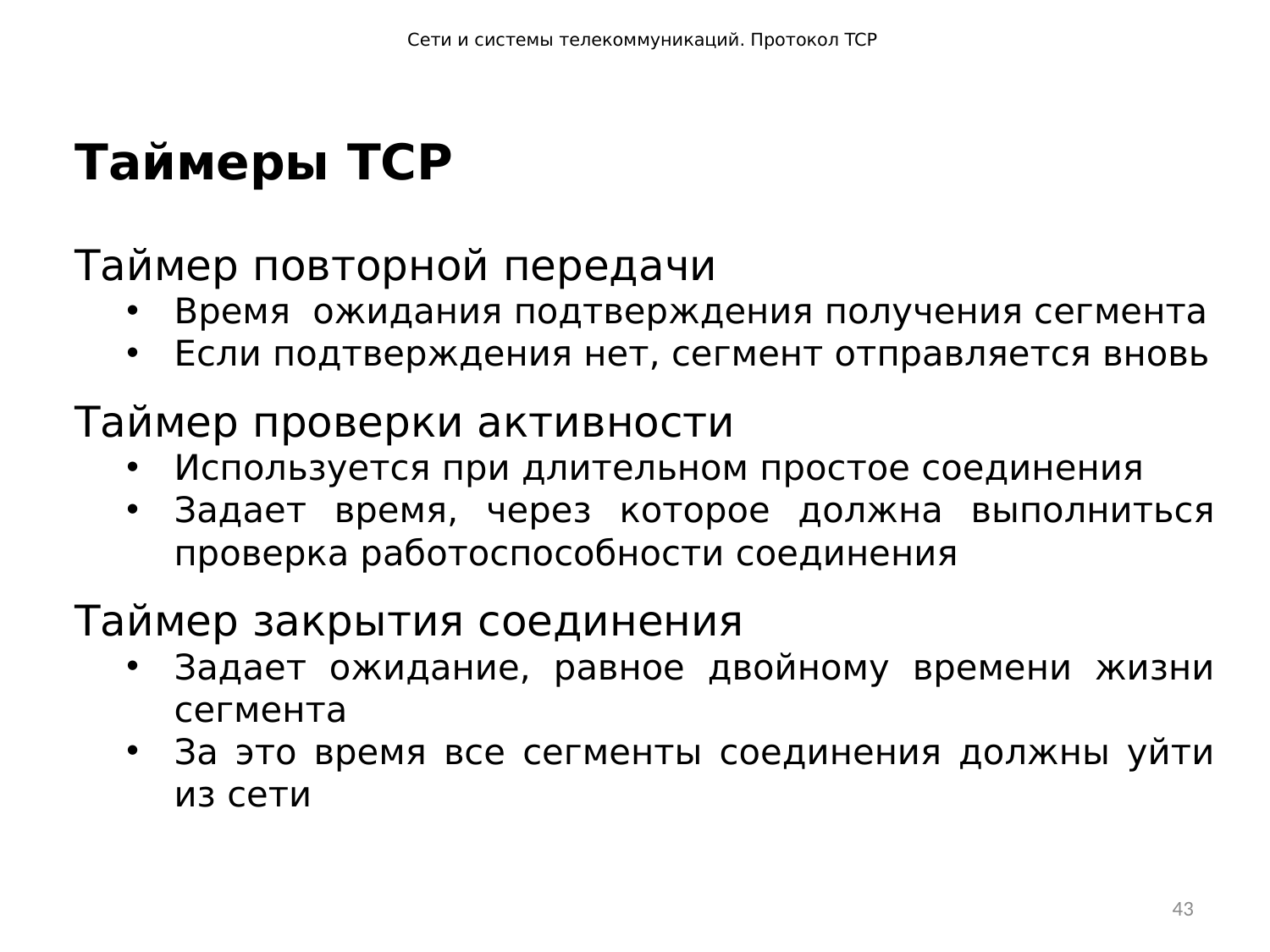

Сети и системы телекоммуникаций. Протокол TCP
Таймеры TCP
Таймер повторной передачи
Время  ожидания подтверждения получения сегмента
Если подтверждения нет, сегмент отправляется вновь
Таймер проверки активности
Используется при длительном простое соединения
Задает время, через которое должна выполниться проверка работоспособности соединения
Таймер закрытия соединения
Задает ожидание, равное двойному времени жизни сегмента
За это время все сегменты соединения должны уйти из сети
43